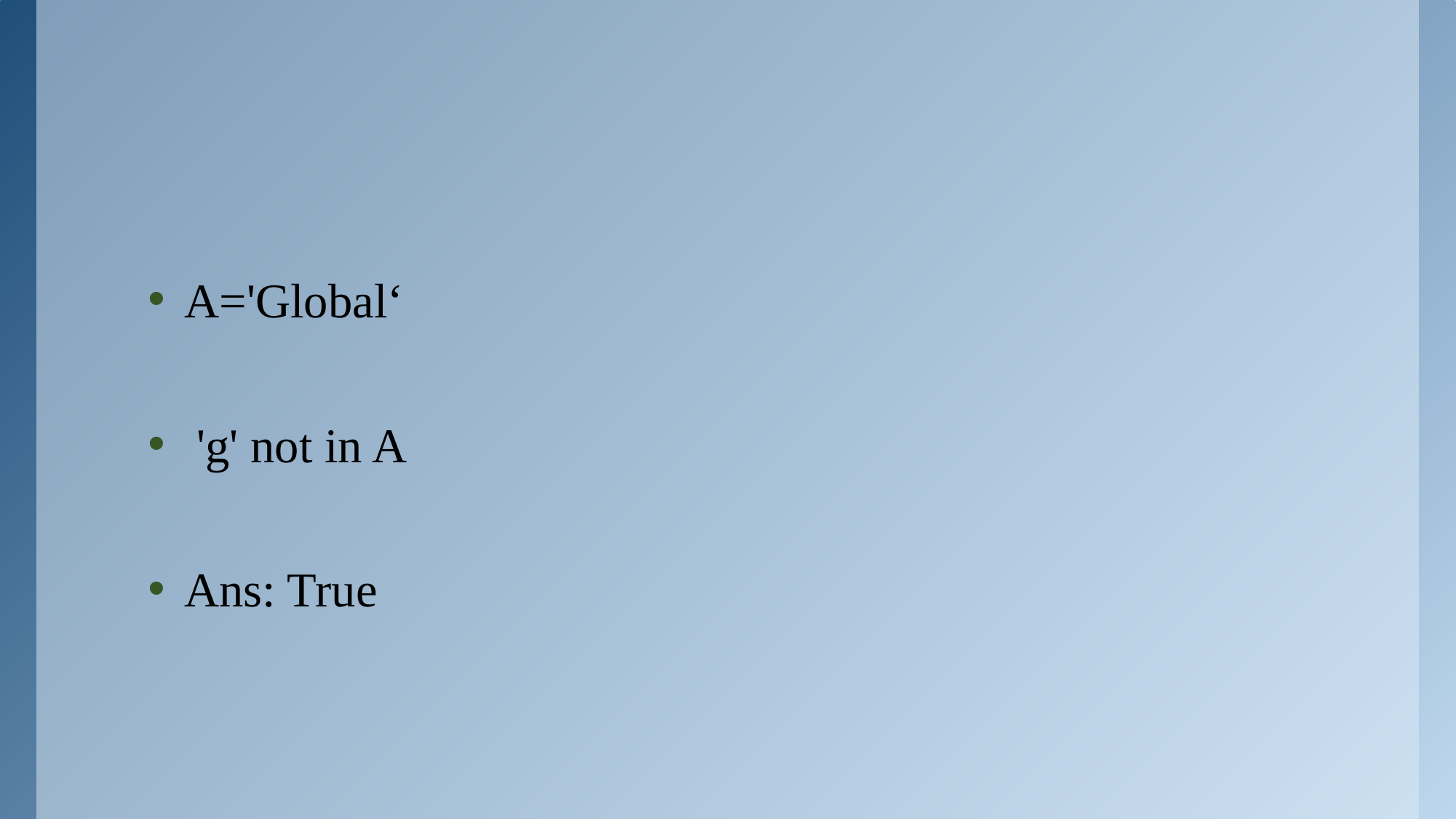

A='Global‘
 'g' not in A
Ans: True